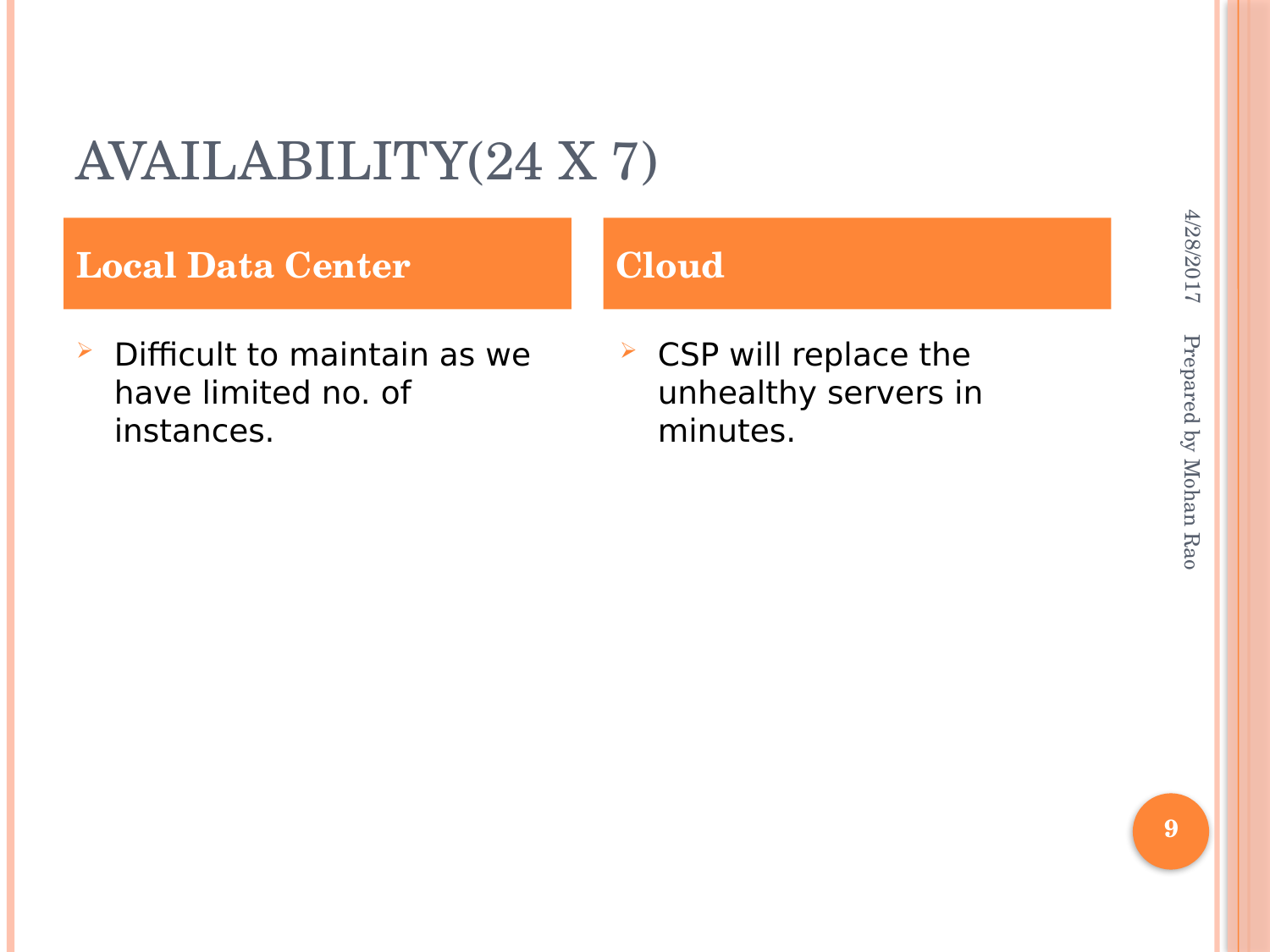

# Availability(24 X 7)
4/28/2017
Local Data Center
Cloud
Difficult to maintain as we have limited no. of instances.

CSP will replace the unhealthy servers in minutes.
Prepared by Mohan Rao
9